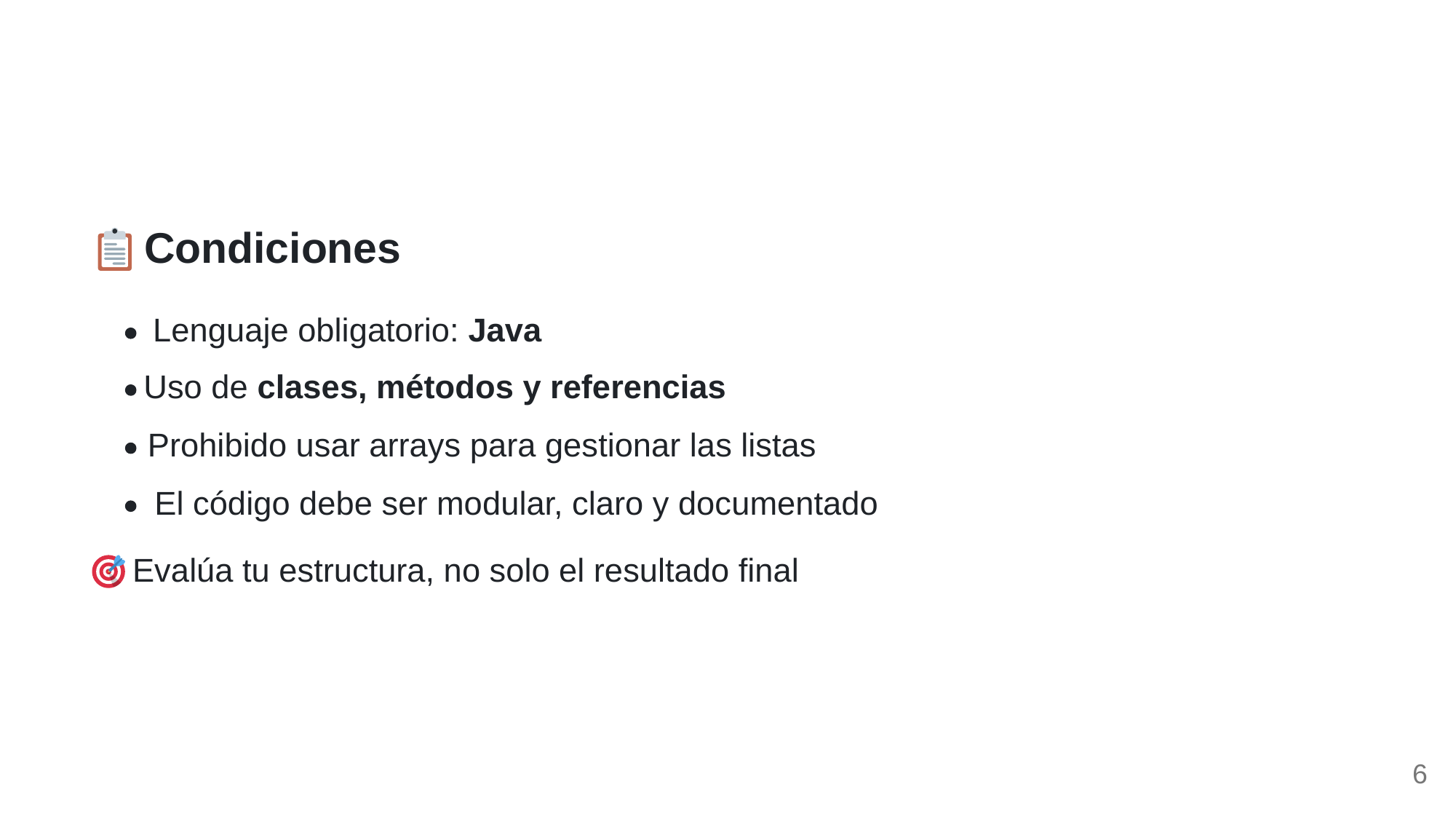

Condiciones

Lenguaje obligatorio: Java

Uso de clases, métodos y referencias

Prohibido usar arrays para gestionar las listas

El código debe ser modular, claro y documentado

 Evalúa tu estructura, no solo el resultado final

6